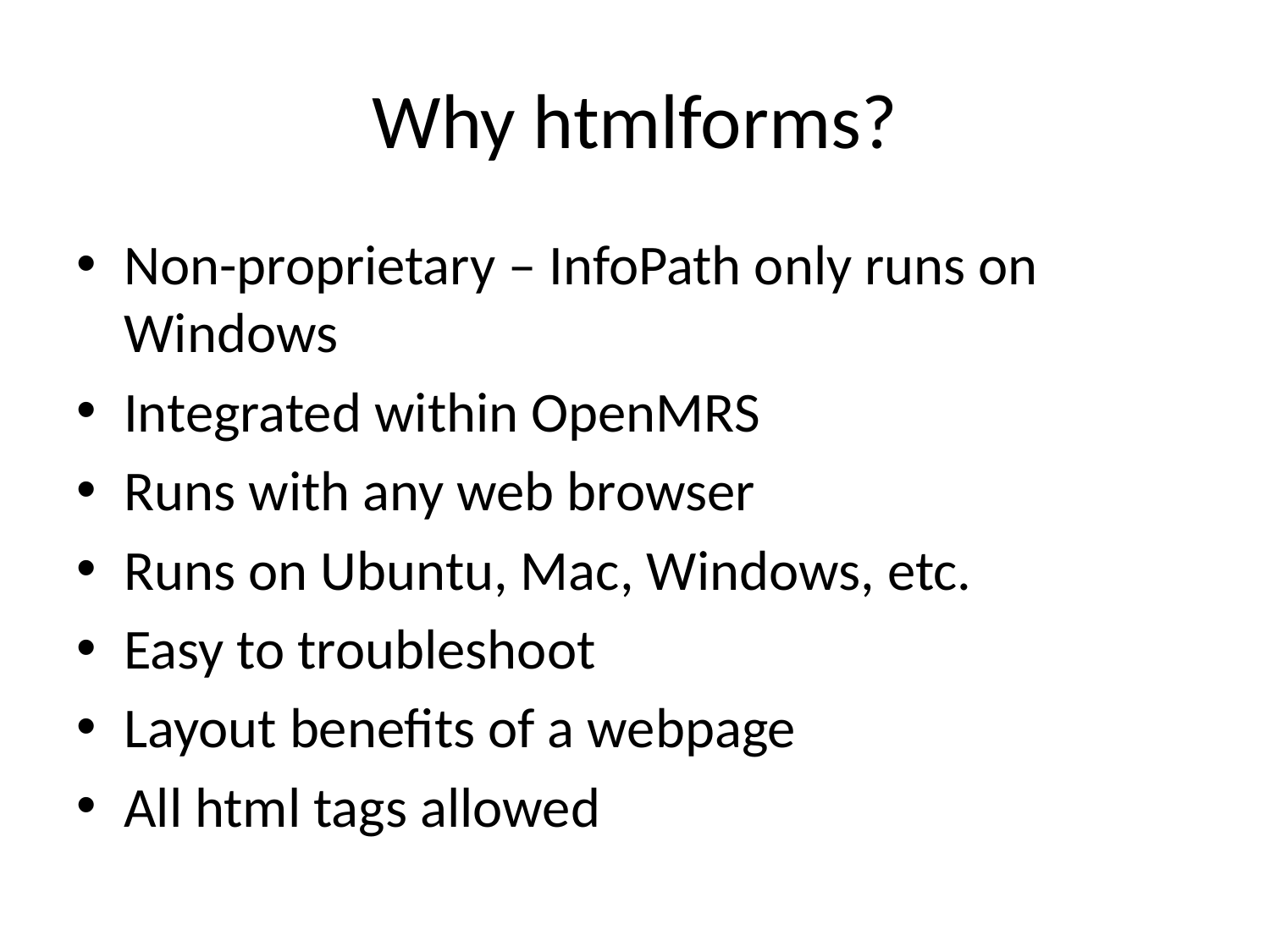

# Why htmlforms?
Non-proprietary – InfoPath only runs on Windows
Integrated within OpenMRS
Runs with any web browser
Runs on Ubuntu, Mac, Windows, etc.
Easy to troubleshoot
Layout benefits of a webpage
All html tags allowed